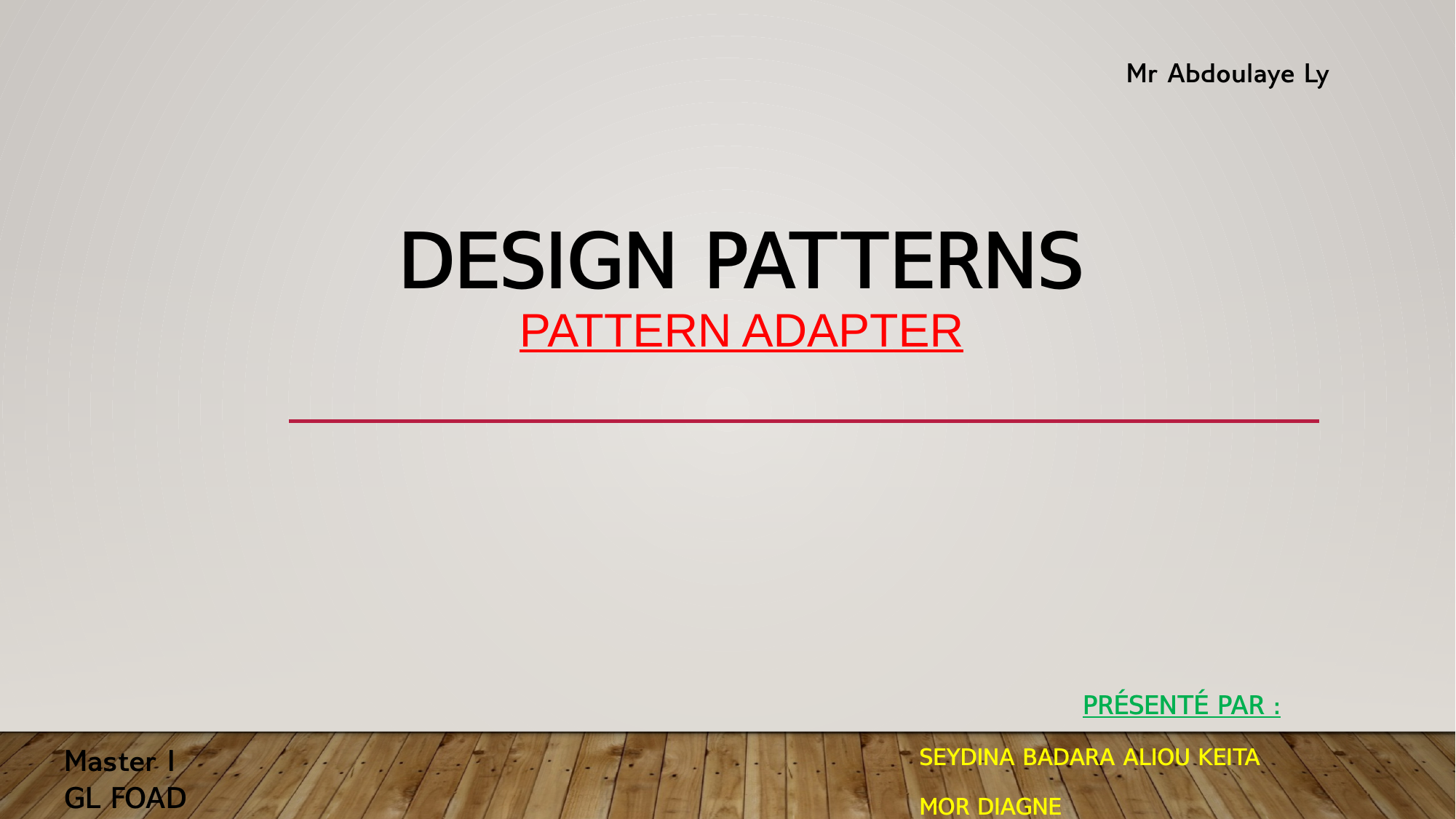

Mr Abdoulaye Ly
# DESIGN PATTERNS PATTERN ADAPtER
Présenté par :
Seydina Badara Aliou KEITA
Mor DIagne
Master I
GL FOAD